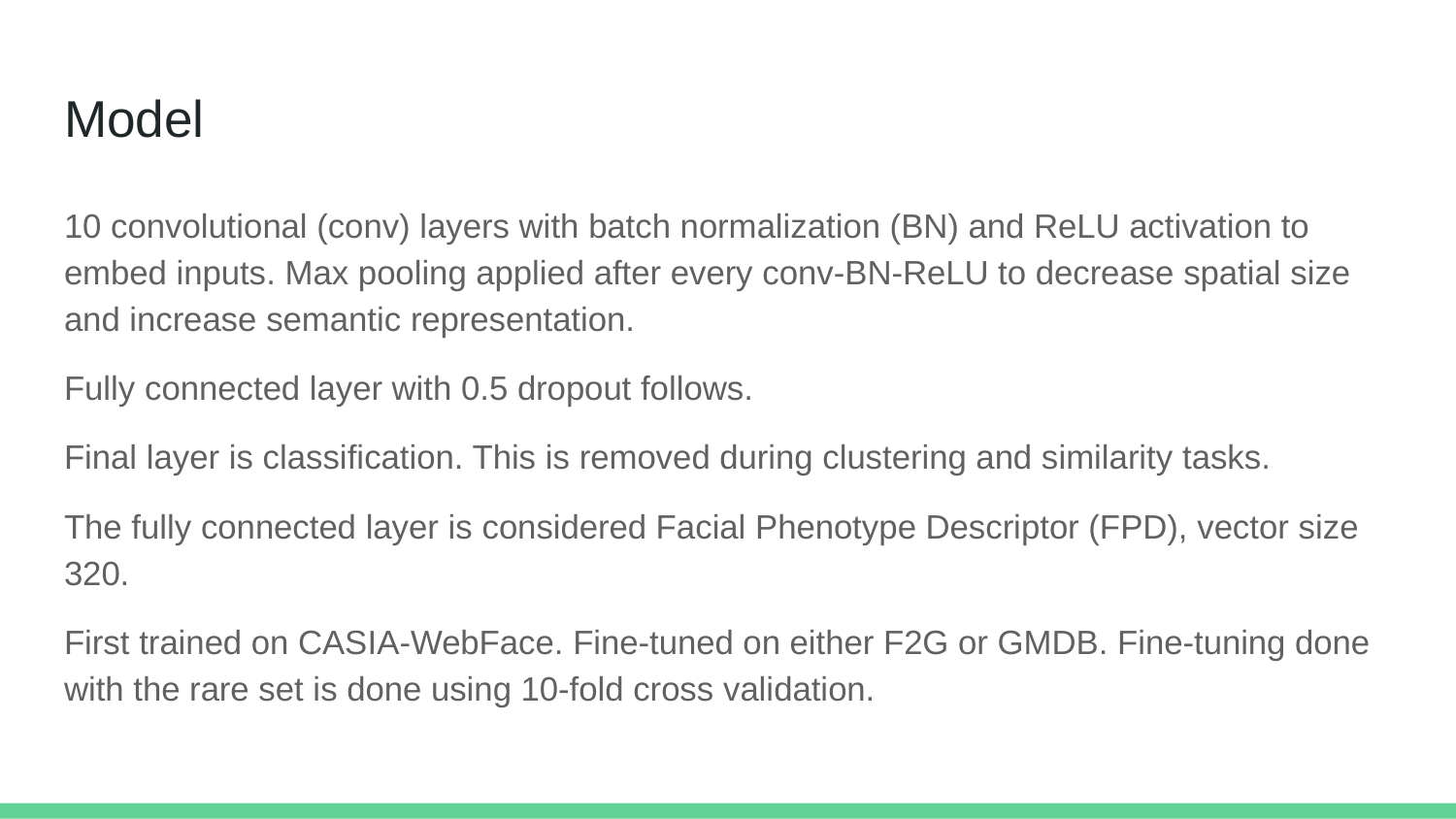

# Model
10 convolutional (conv) layers with batch normalization (BN) and ReLU activation to embed inputs. Max pooling applied after every conv-BN-ReLU to decrease spatial size and increase semantic representation.
Fully connected layer with 0.5 dropout follows.
Final layer is classification. This is removed during clustering and similarity tasks.
The fully connected layer is considered Facial Phenotype Descriptor (FPD), vector size 320.
First trained on CASIA-WebFace. Fine-tuned on either F2G or GMDB. Fine-tuning done with the rare set is done using 10-fold cross validation.